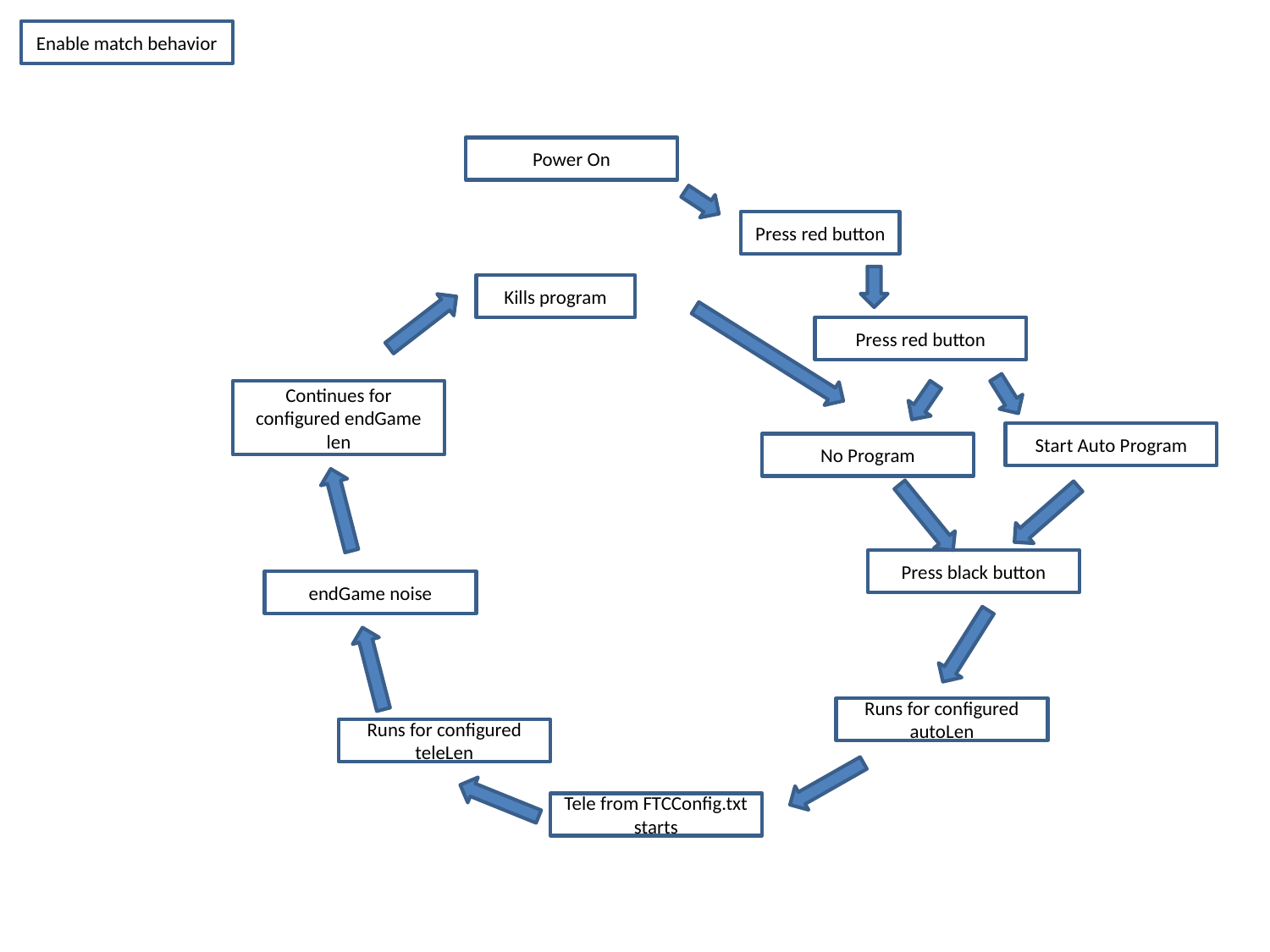

Enable match behavior
Power On

Press red button

Kills program

Press red button

Continues for configured endGame len

Start Auto Program
No Program

Press black button
endGame noise

Runs for configured autoLen
Runs for configured teleLen

Tele from FTCConfig.txt starts